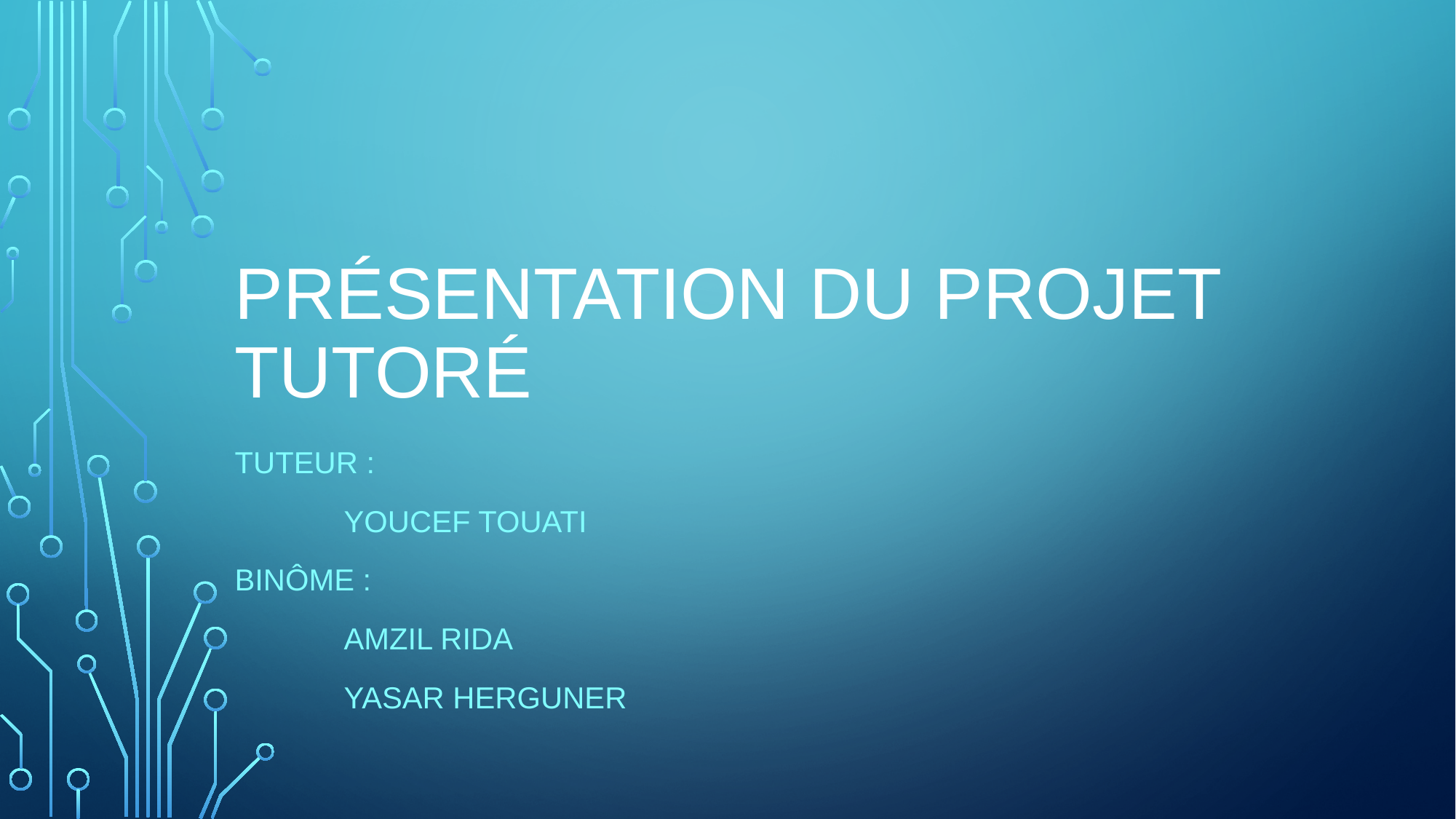

# Présentation du projet tutoré
Tuteur :
	YOUCEF touati
Binôme :
	AMZIL RIDA
	yasar HERGUNER